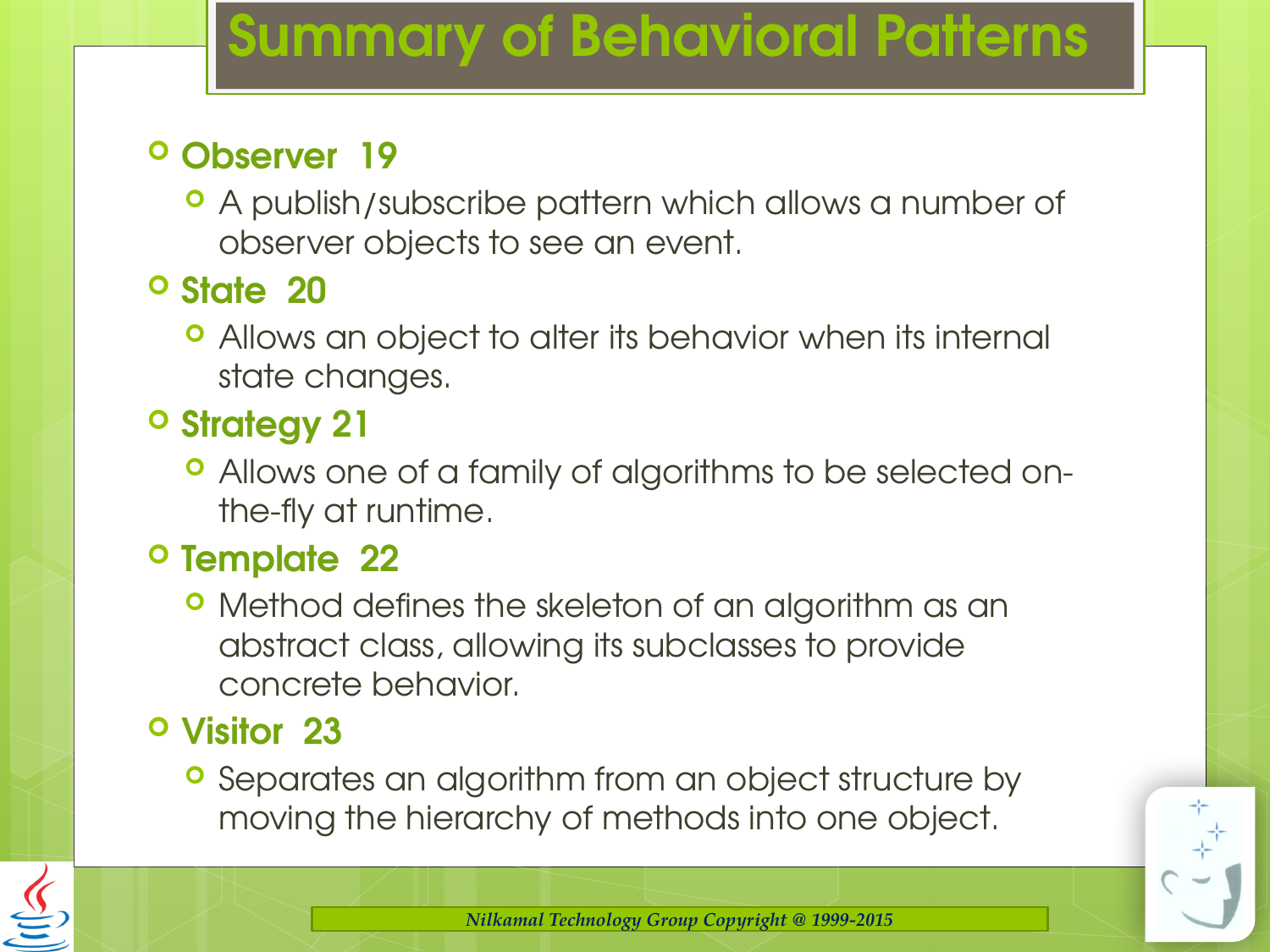

# Summary of Behavioral Patterns
Observer  19
A publish/subscribe pattern which allows a number of observer objects to see an event.
State  20
Allows an object to alter its behavior when its internal state changes.
Strategy 21
Allows one of a family of algorithms to be selected on-the-fly at runtime.
Template  22
Method defines the skeleton of an algorithm as an abstract class, allowing its subclasses to provide concrete behavior.
Visitor  23
Separates an algorithm from an object structure by moving the hierarchy of methods into one object.